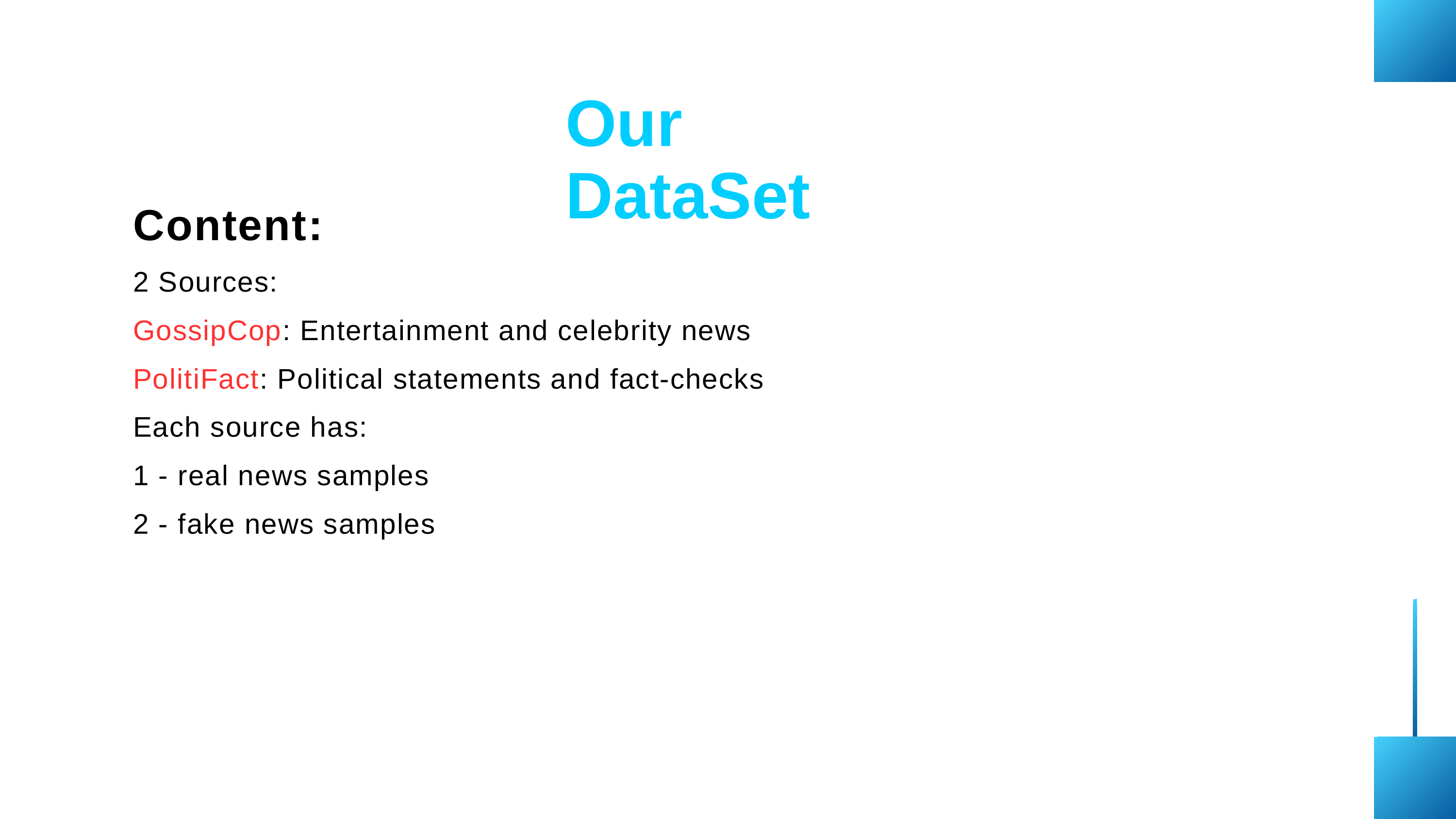

Our DataSet
Content:
2 Sources:
GossipCop: Entertainment and celebrity news
PolitiFact: Political statements and fact-checks
Each source has:
1 - real news samples
2 - fake news samples
01
02
03